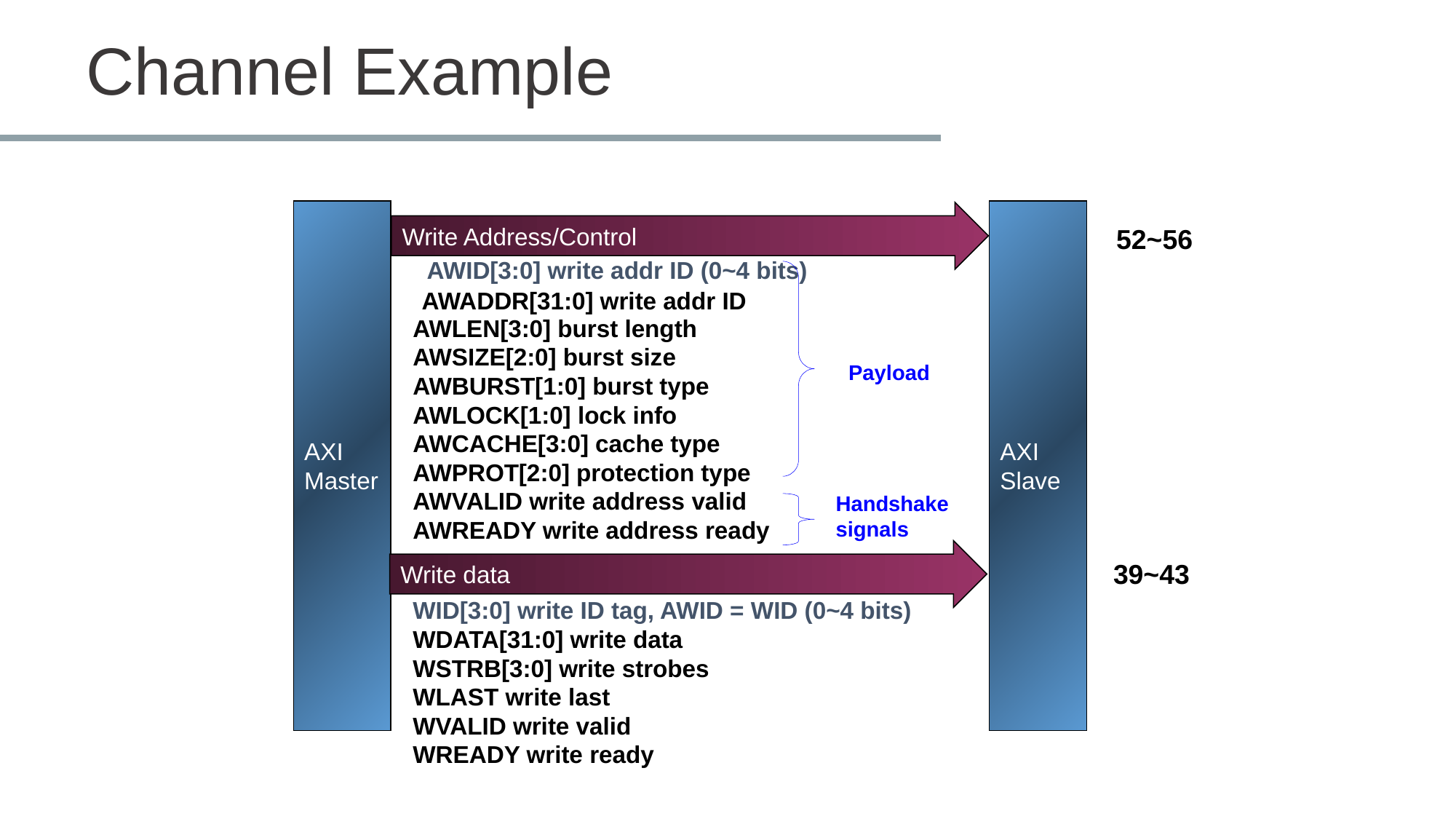

# Channel Example

AXI
Master
AXI
Slave
Write Address/Control
52~56
AWID[3:0] write addr ID (0~4 bits)

AWADDR[31:0] write addr ID
AWLEN[3:0] burst length
AWSIZE[2:0] burst size
Payload
AWBURST[1:0] burst type
AWLOCK[1:0] lock info
AWCACHE[3:0] cache type
AWPROT[2:0] protection type
AWVALID write address valid
Handshake
signals

AWREADY write address ready
Write data
39~43
WID[3:0] write ID tag, AWID = WID (0~4 bits)
WDATA[31:0] write data
WSTRB[3:0] write strobes
WLAST write last
WVALID write valid
WREADY write ready